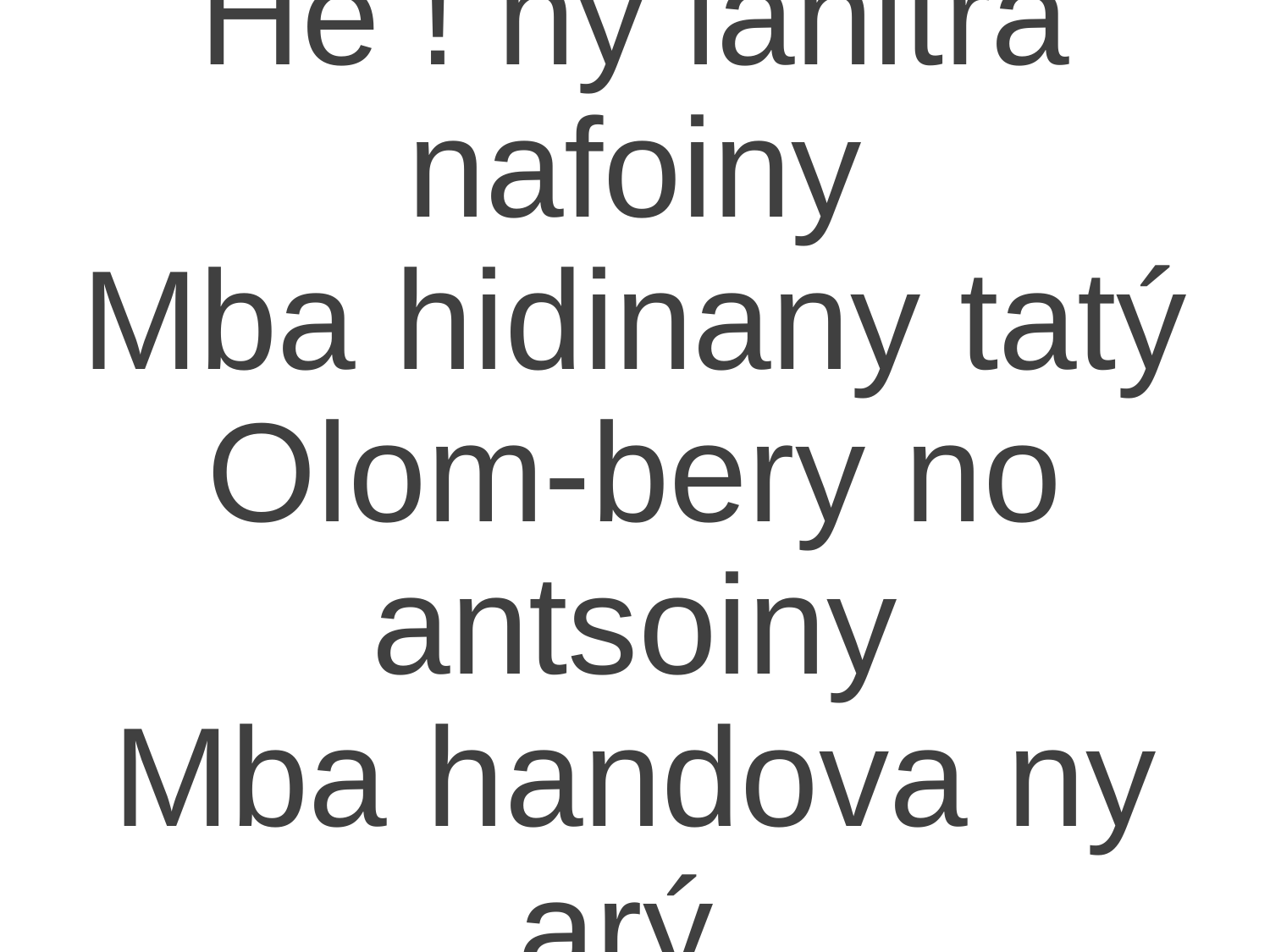

He ! ny lanitra nafoiny
Mba hidinany tatý
Olom-bery no antsoiny
Mba handova ny arý.